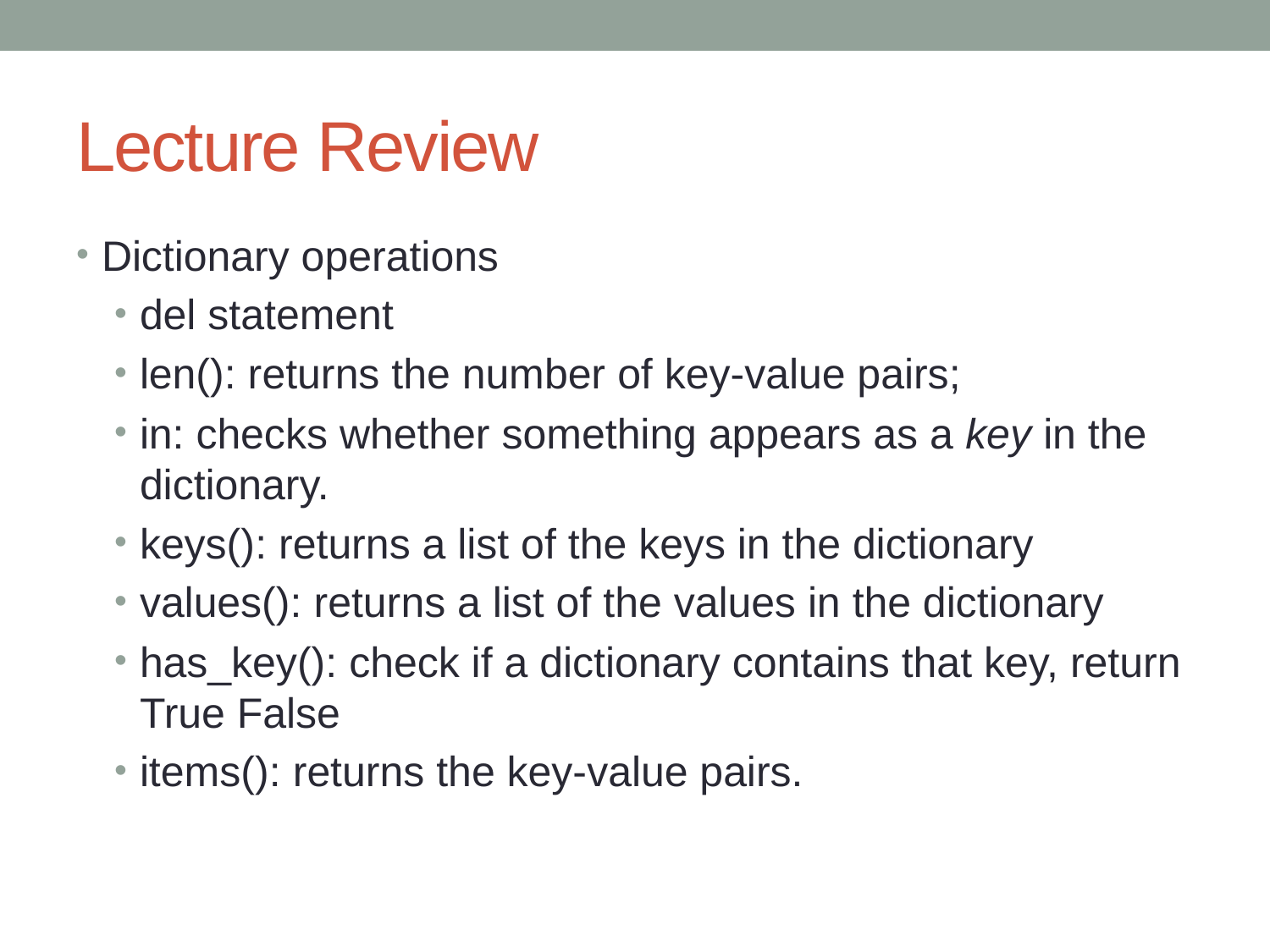

# Lecture Review
Dictionary operations
del statement
len(): returns the number of key-value pairs;
in: checks whether something appears as a key in the dictionary.
keys(): returns a list of the keys in the dictionary
values(): returns a list of the values in the dictionary
has_key(): check if a dictionary contains that key, return True False
items(): returns the key-value pairs.